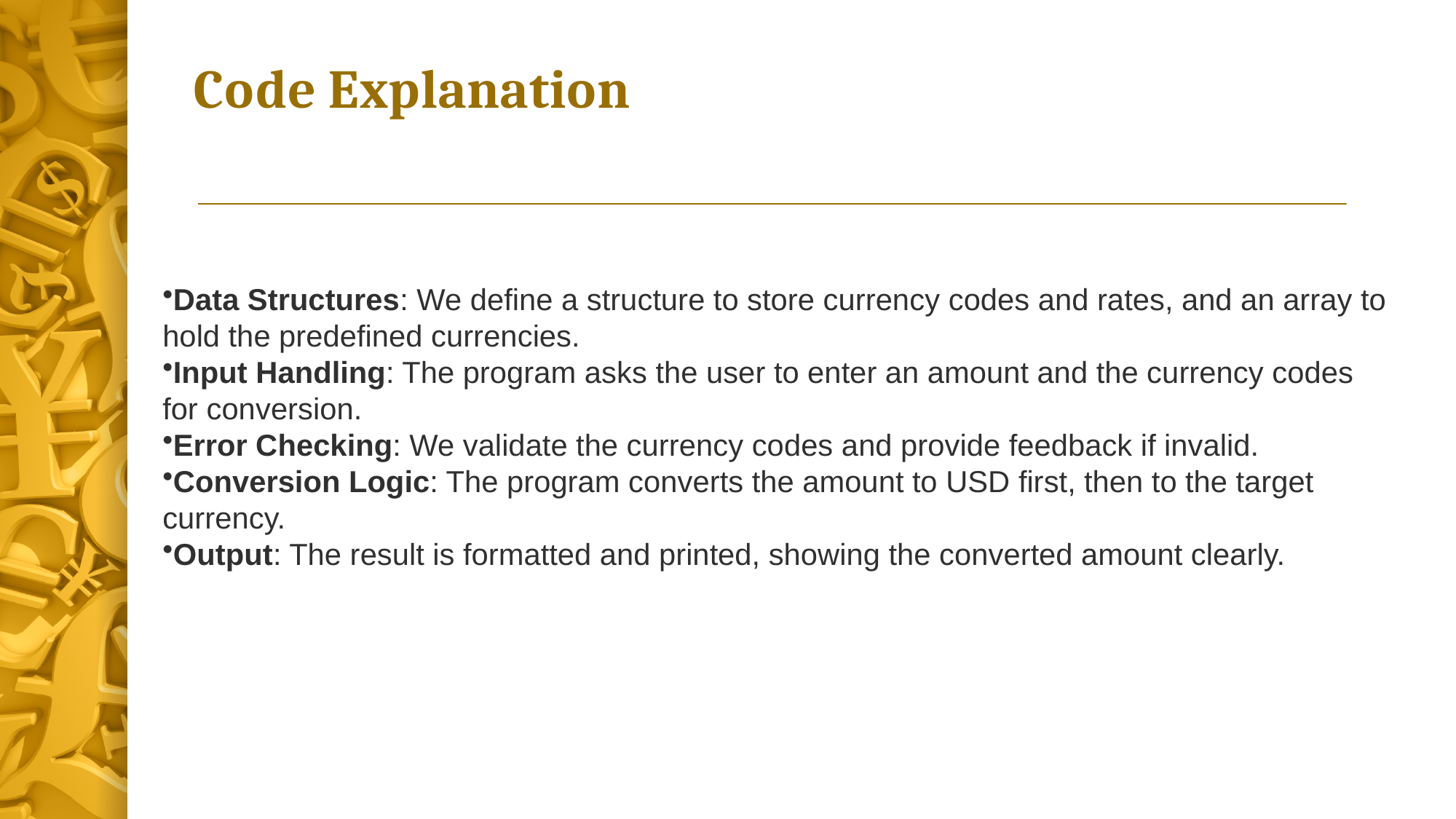

# Code Explanation
Data Structures: We define a structure to store currency codes and rates, and an array to hold the predefined currencies.
Input Handling: The program asks the user to enter an amount and the currency codes for conversion.
Error Checking: We validate the currency codes and provide feedback if invalid.
Conversion Logic: The program converts the amount to USD first, then to the target currency.
Output: The result is formatted and printed, showing the converted amount clearly.